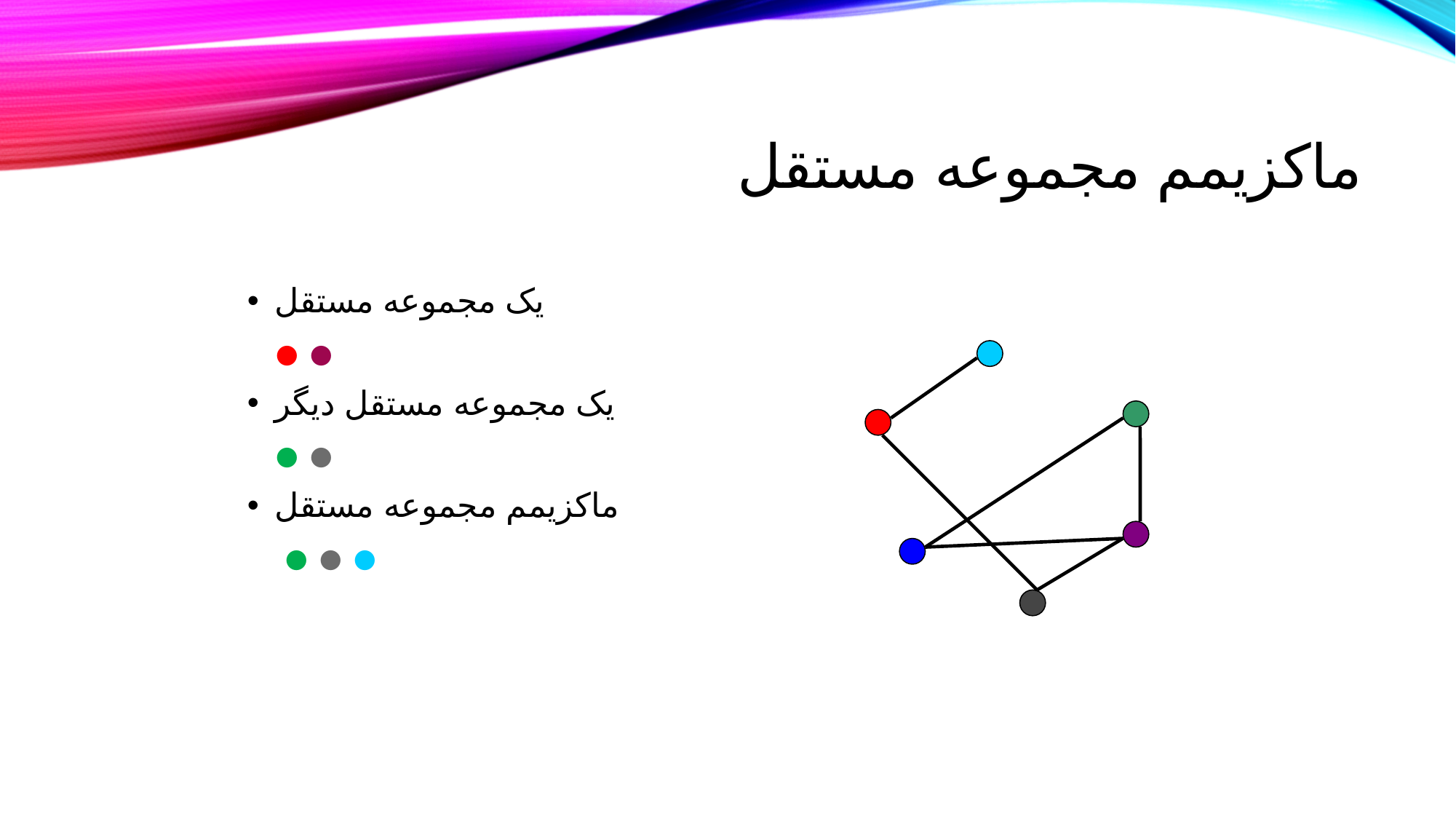

# ماکزیمم مجموعه مستقل
یک مجموعه مستقل
	● ●
یک مجموعه مستقل دیگر
	● ●
ماکزیمم مجموعه مستقل
	 ● ● ●